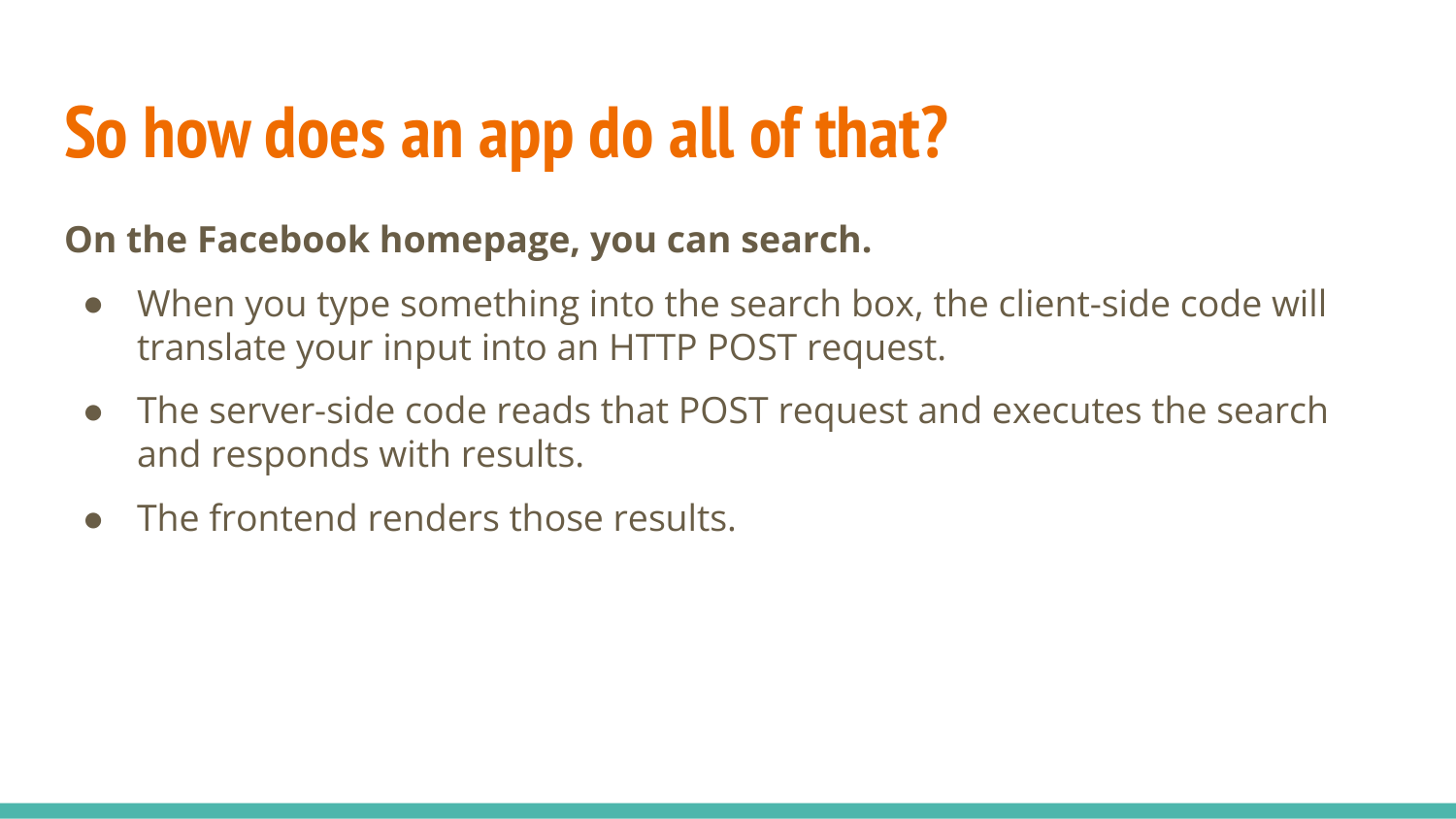

# So how does an app do all of that?
On the Facebook homepage, you can search.
When you type something into the search box, the client-side code will translate your input into an HTTP POST request.
The server-side code reads that POST request and executes the search and responds with results.
The frontend renders those results.